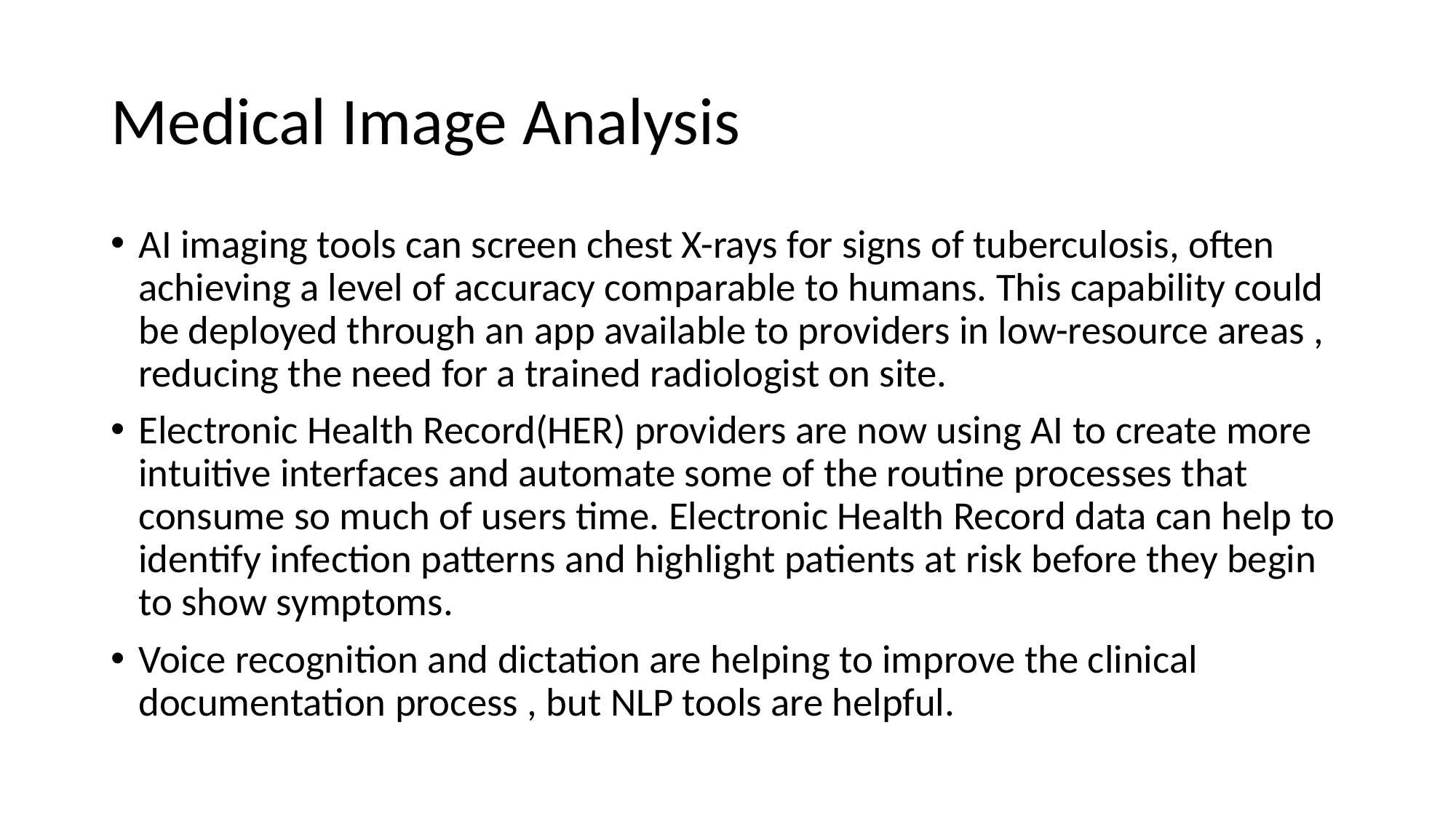

# Medical Image Analysis
AI imaging tools can screen chest X-rays for signs of tuberculosis, often achieving a level of accuracy comparable to humans. This capability could be deployed through an app available to providers in low-resource areas , reducing the need for a trained radiologist on site.
Electronic Health Record(HER) providers are now using AI to create more intuitive interfaces and automate some of the routine processes that consume so much of users time. Electronic Health Record data can help to identify infection patterns and highlight patients at risk before they begin to show symptoms.
Voice recognition and dictation are helping to improve the clinical documentation process , but NLP tools are helpful.